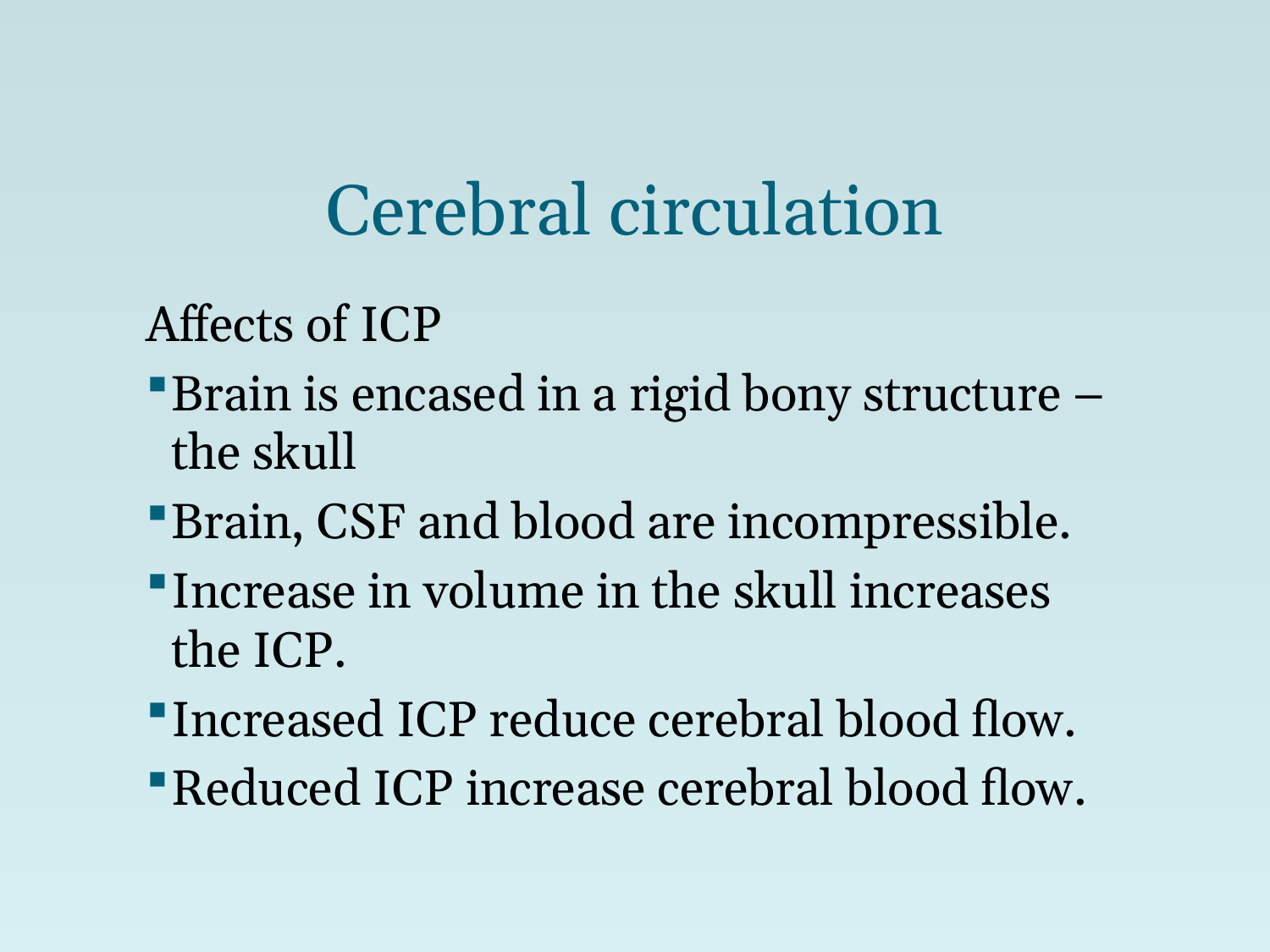

# Cerebral circulation
Affects of ICP
Brain is encased in a rigid bony structure – the skull
Brain, CSF and blood are incompressible.
Increase in volume in the skull increases the ICP.
Increased ICP reduce cerebral blood flow.
Reduced ICP increase cerebral blood flow.